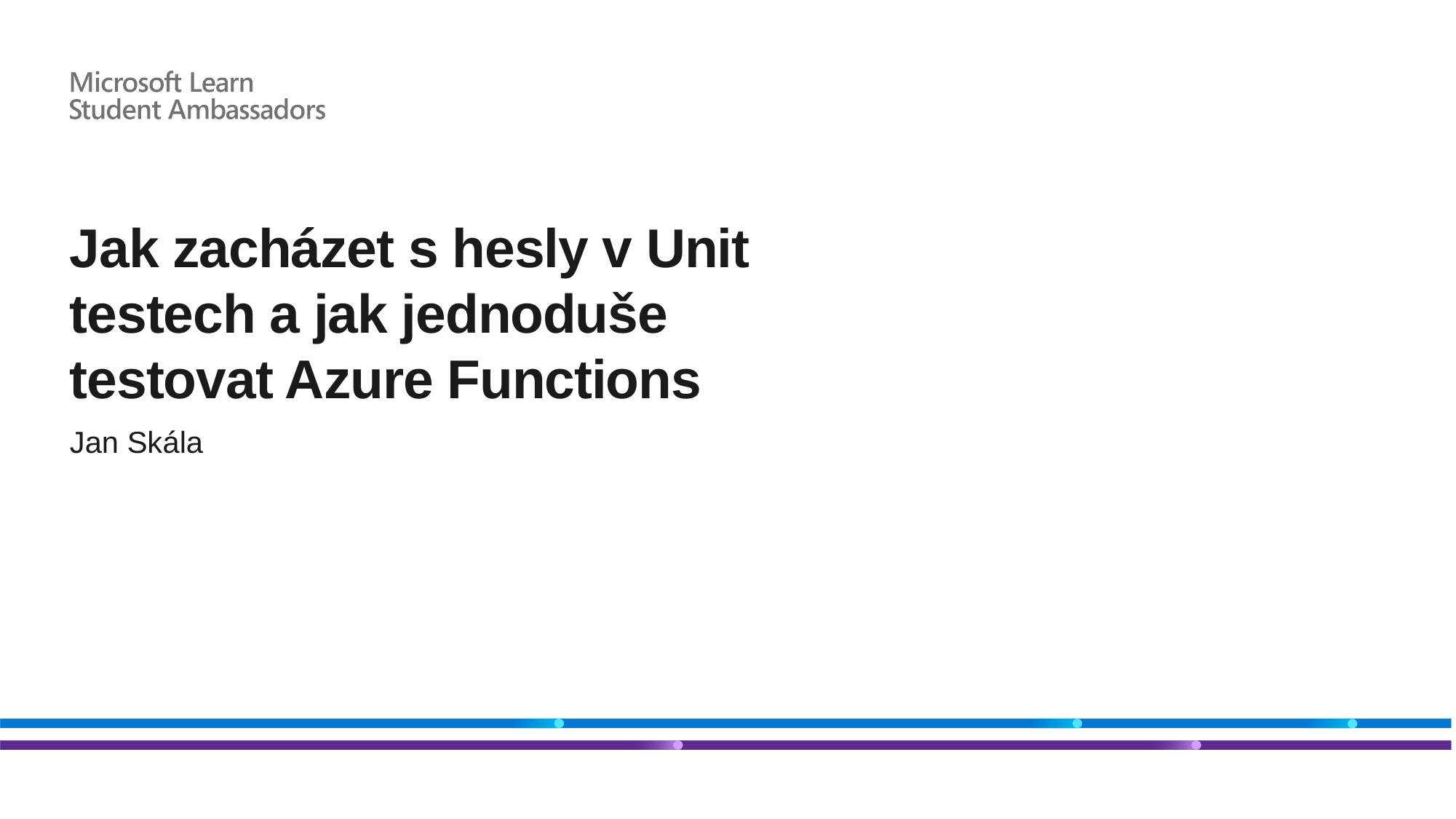

# Jak zacházet s hesly v Unit testech a jak jednoduše testovat Azure Functions
Jan Skála